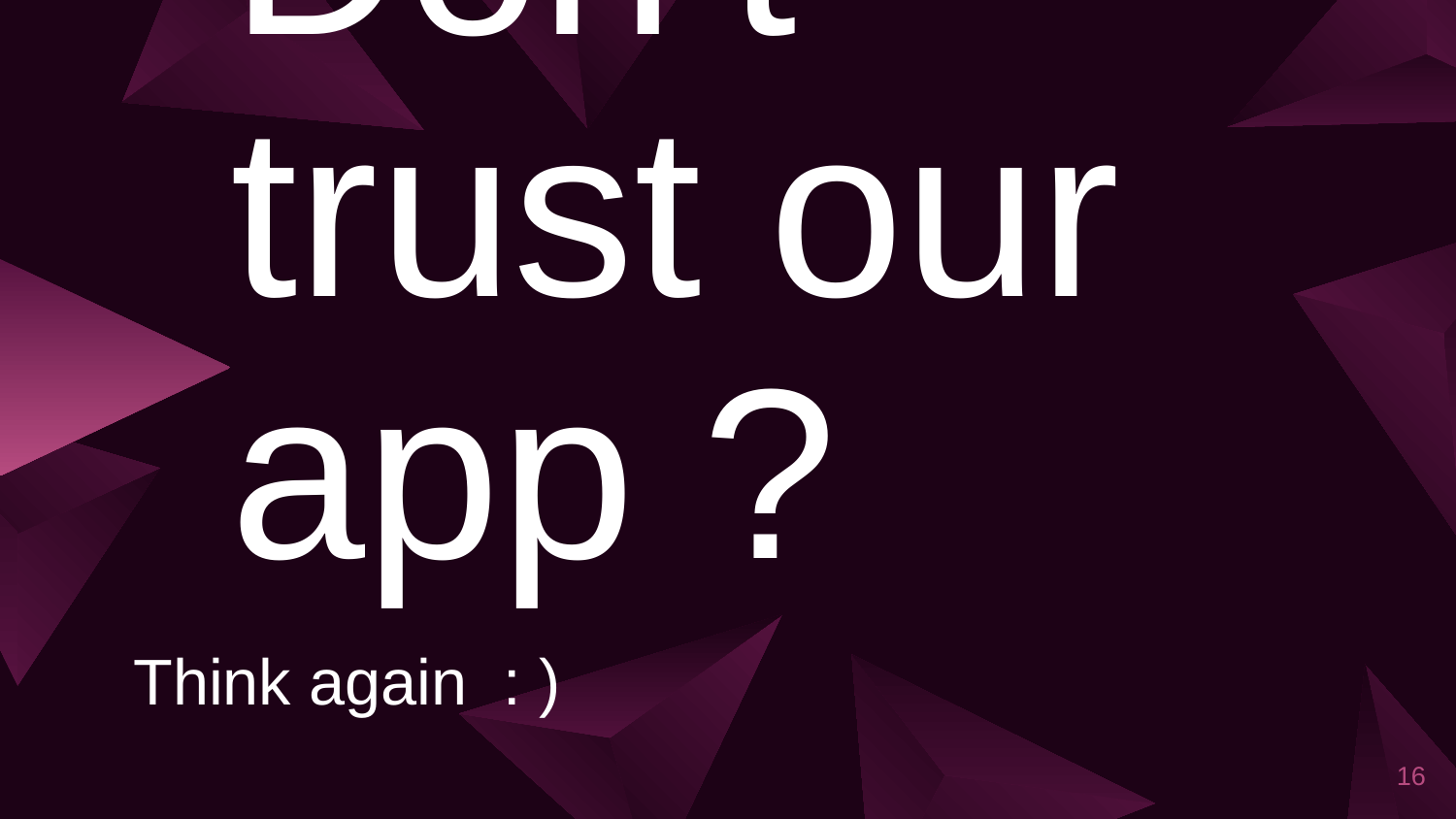

Don’t trust our  app ?
Think again  : )
16